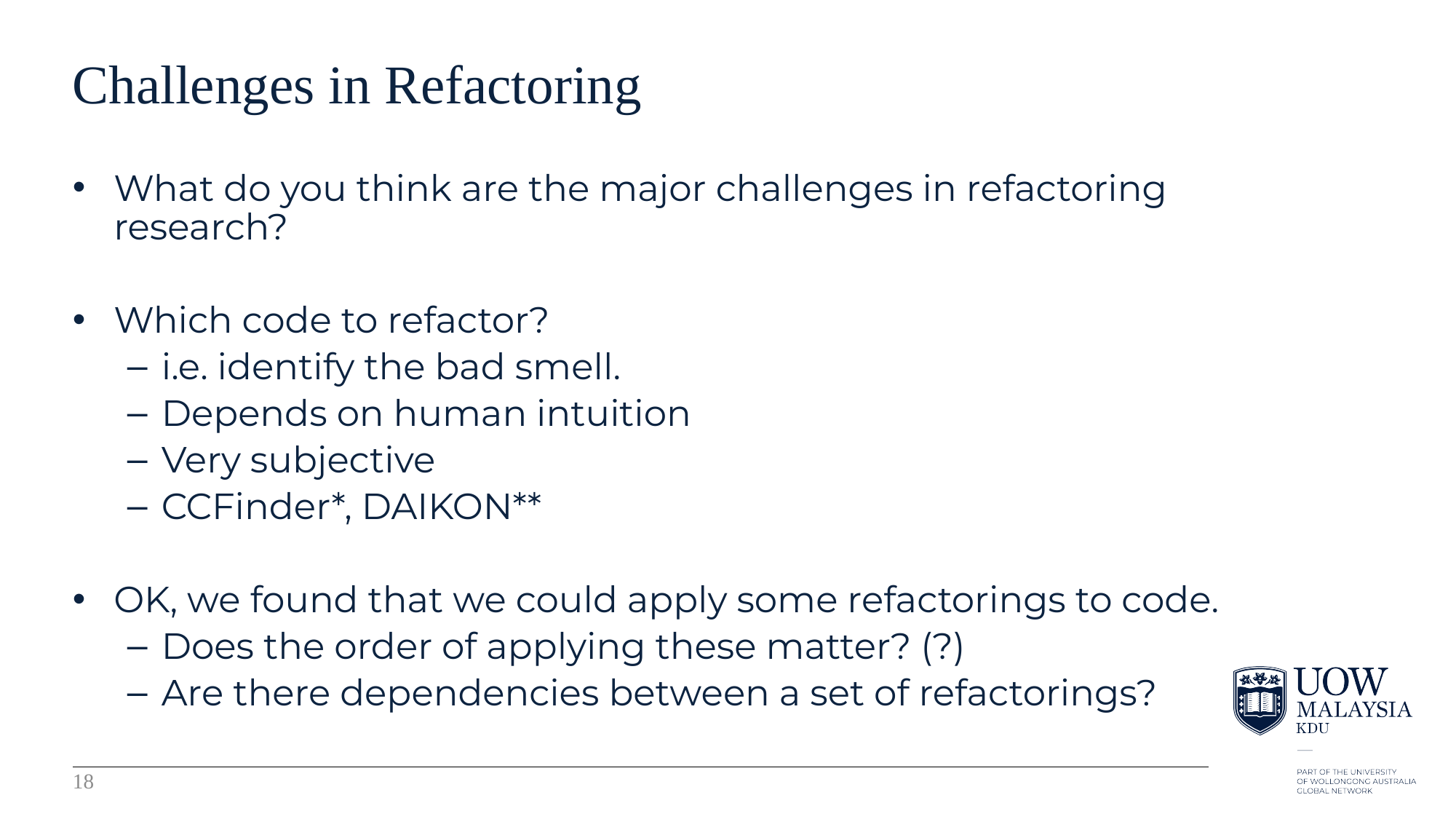

18
# Challenges in Refactoring
What do you think are the major challenges in refactoring research?

Which code to refactor?
i.e. identify the bad smell.
Depends on human intuition
Very subjective
CCFinder*, DAIKON**

OK, we found that we could apply some refactorings to code.
Does the order of applying these matter? (?)
Are there dependencies between a set of refactorings?